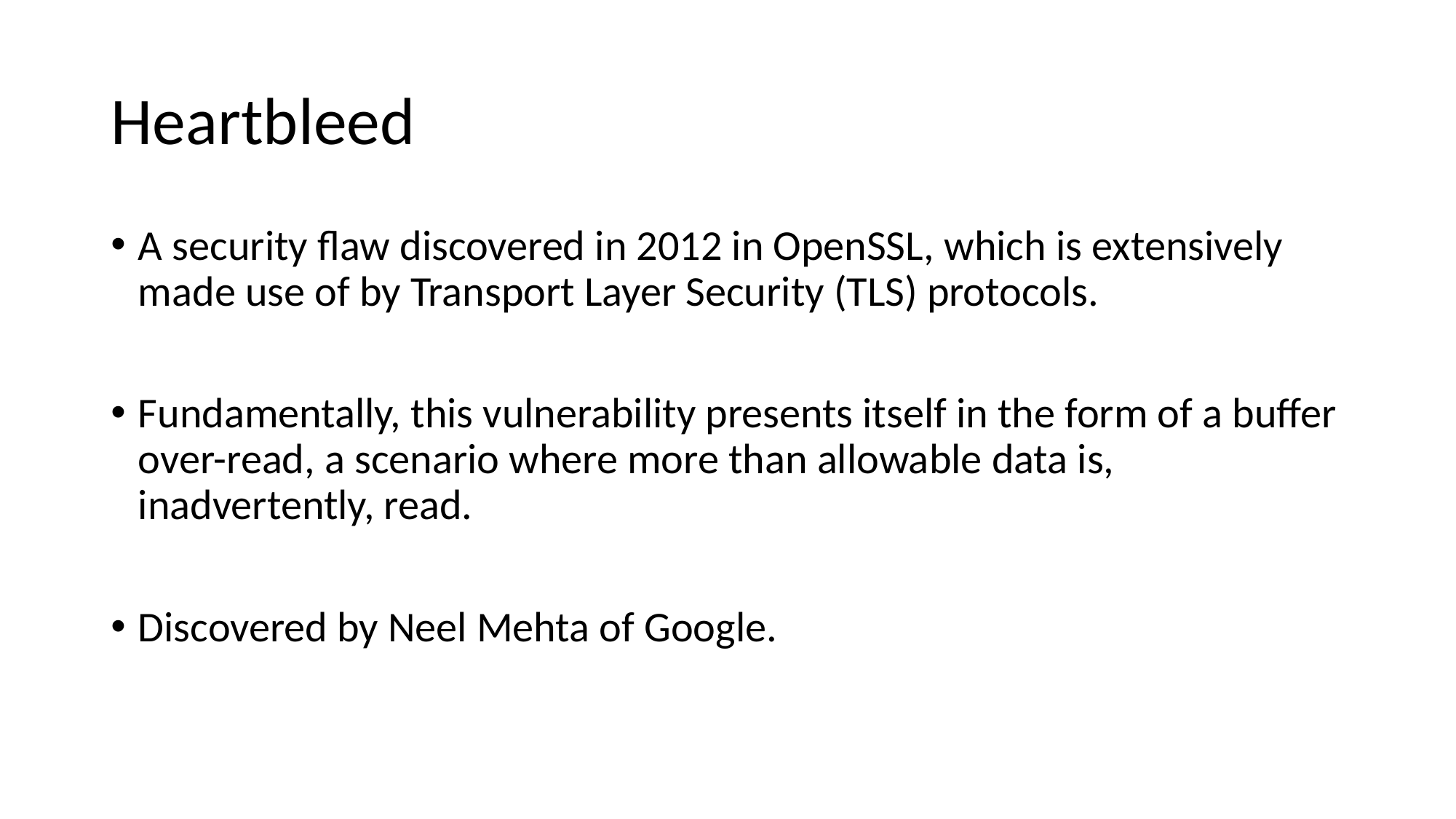

# Heartbleed
A security flaw discovered in 2012 in OpenSSL, which is extensively made use of by Transport Layer Security (TLS) protocols.

Fundamentally, this vulnerability presents itself in the form of a buffer over-read, a scenario where more than allowable data is, inadvertently, read.

Discovered by Neel Mehta of Google.